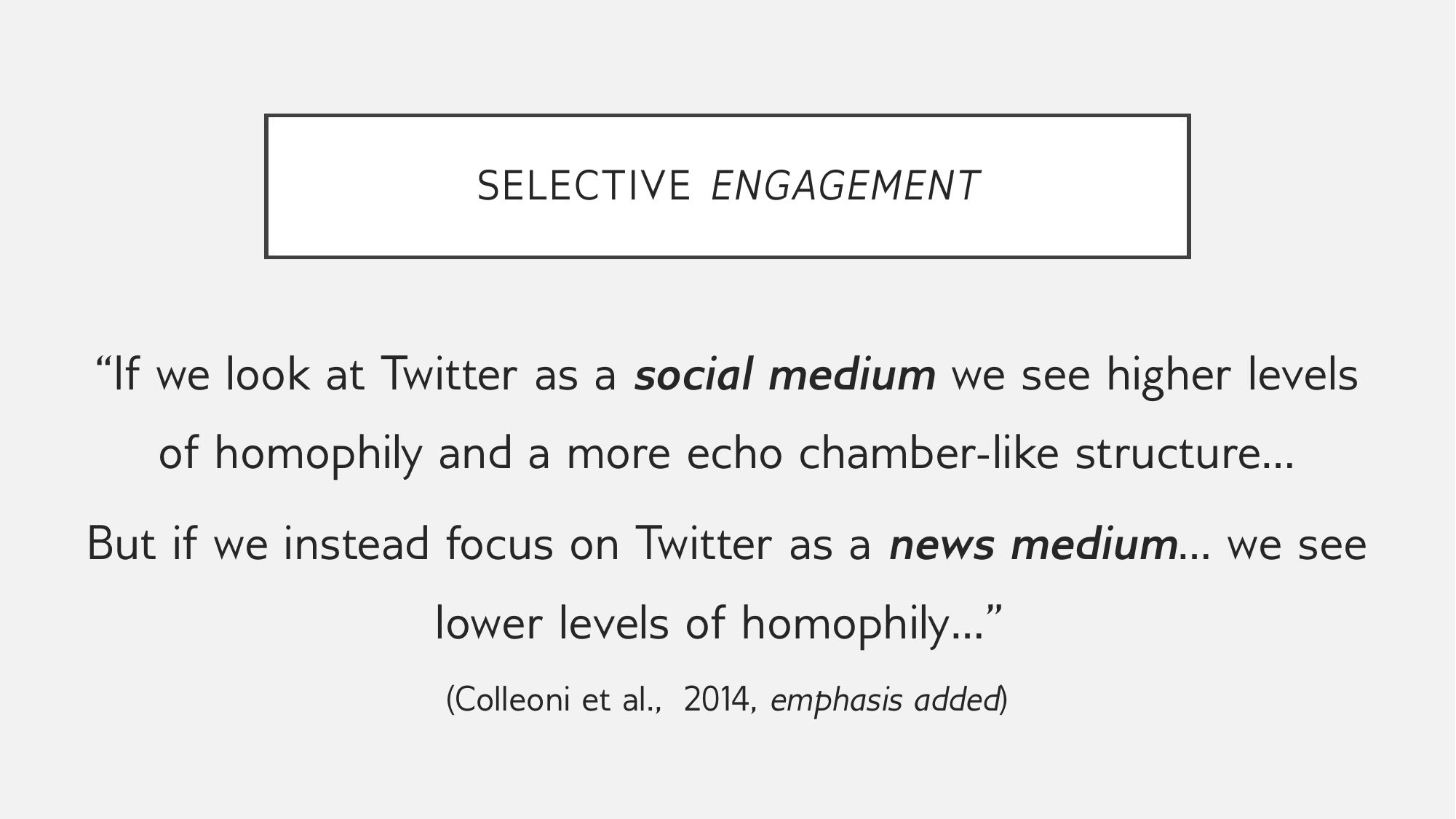

# Selective Engagement
“If we look at Twitter as a social medium we see higher levels of homophily and a more echo chamber-like structure…
But if we instead focus on Twitter as a news medium… we see lower levels of homophily…”
(Colleoni et al.,  2014, emphasis added)